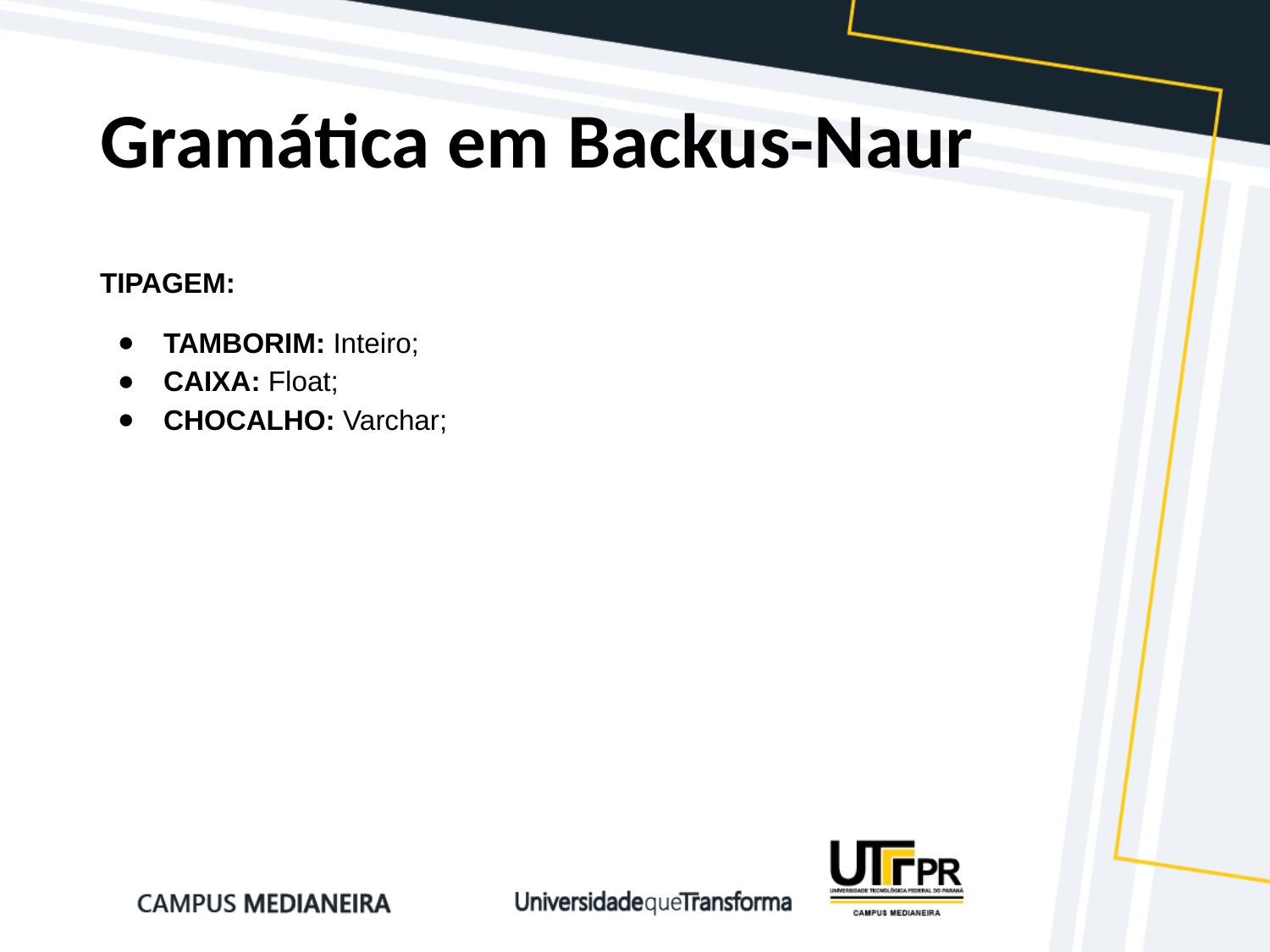

# Gramática em Backus-Naur
TIPAGEM:
TAMBORIM: Inteiro;
CAIXA: Float;
CHOCALHO: Varchar;